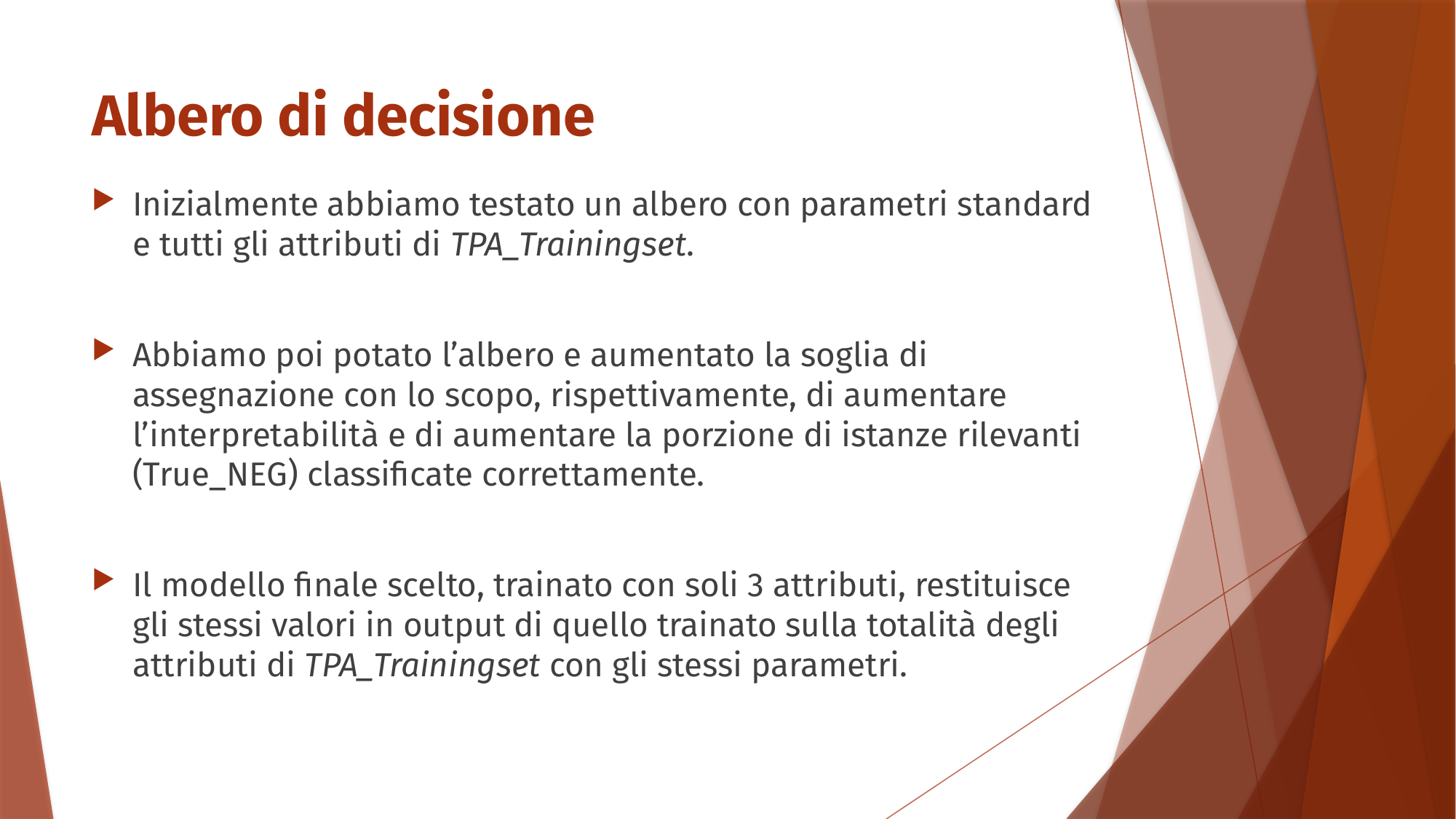

# Albero di decisione
Inizialmente abbiamo testato un albero con parametri standard e tutti gli attributi di TPA_Trainingset.

Abbiamo poi potato l’albero e aumentato la soglia di assegnazione con lo scopo, rispettivamente, di aumentare l’interpretabilità e di aumentare la porzione di istanze rilevanti (True_NEG) classificate correttamente.

Il modello finale scelto, trainato con soli 3 attributi, restituisce gli stessi valori in output di quello trainato sulla totalità degli attributi di TPA_Trainingset con gli stessi parametri.